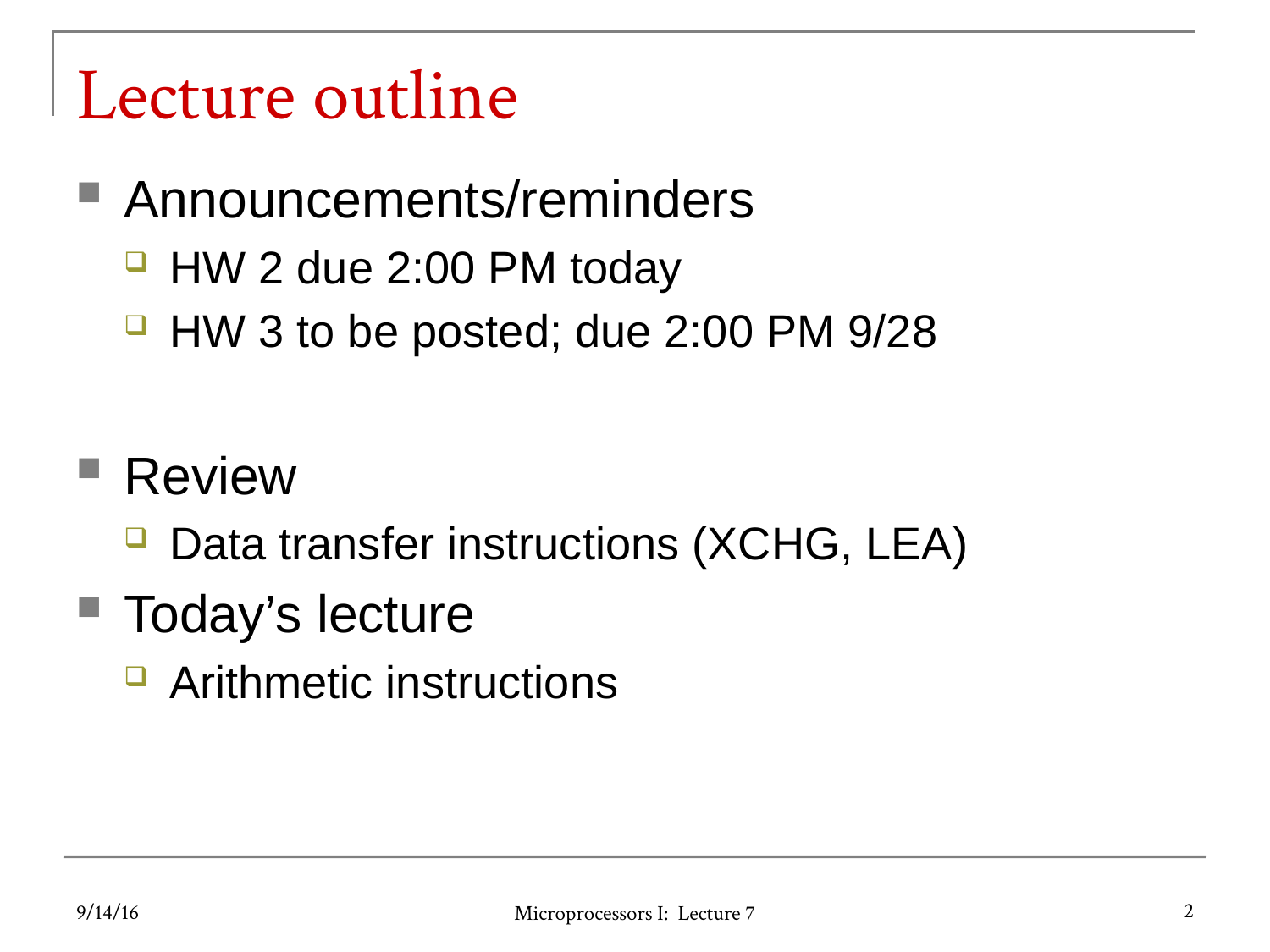

# Lecture outline
Announcements/reminders
HW 2 due 2:00 PM today
HW 3 to be posted; due 2:00 PM 9/28

Review
Data transfer instructions (XCHG, LEA)
Today’s lecture
Arithmetic instructions
9/14/16
2
Microprocessors I:  Lecture 7